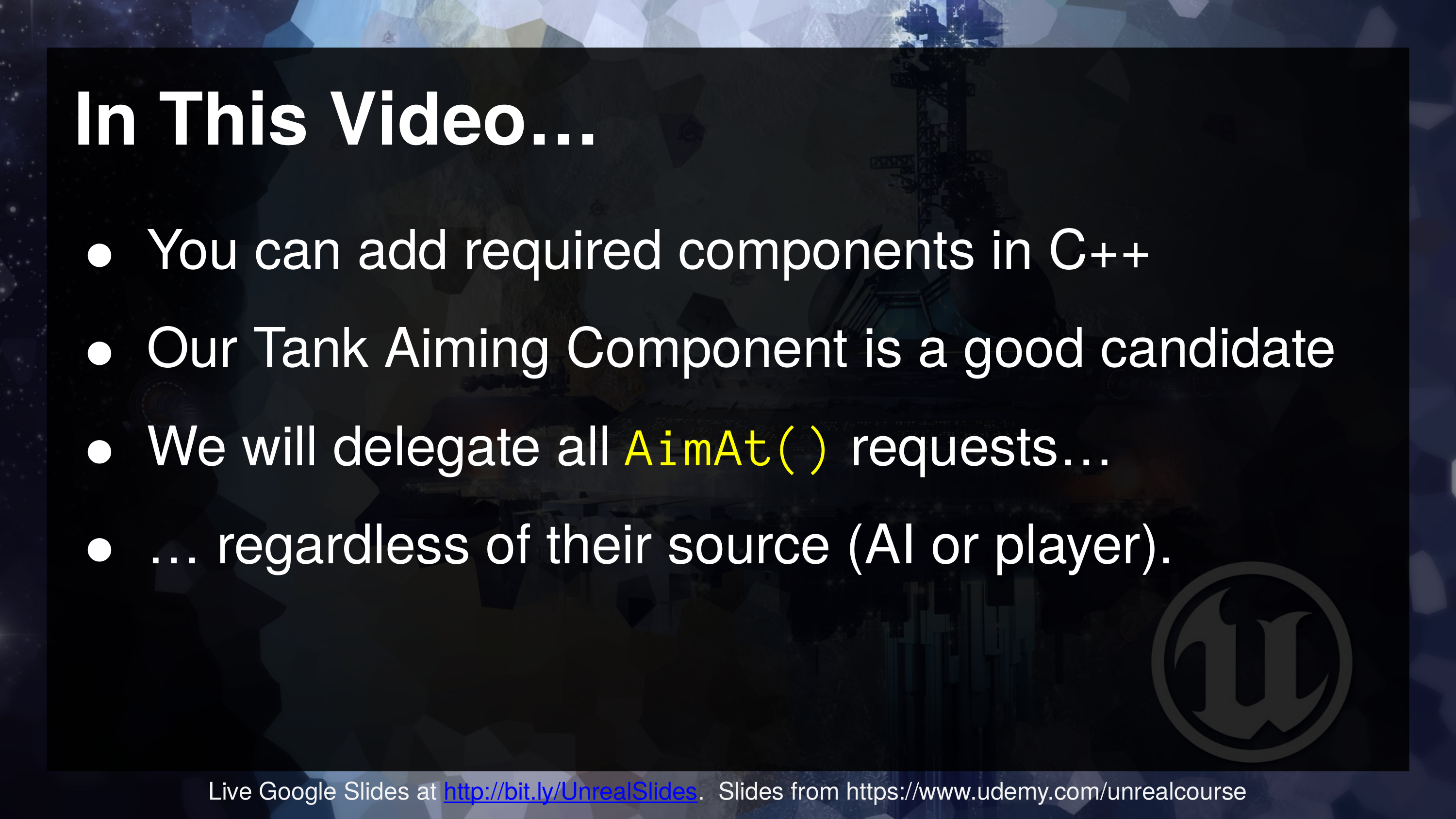

# In This Video…
You can add required components in C++
Our Tank Aiming Component is a good candidate
We will delegate all AimAt() requests…
… regardless of their source (AI or player).